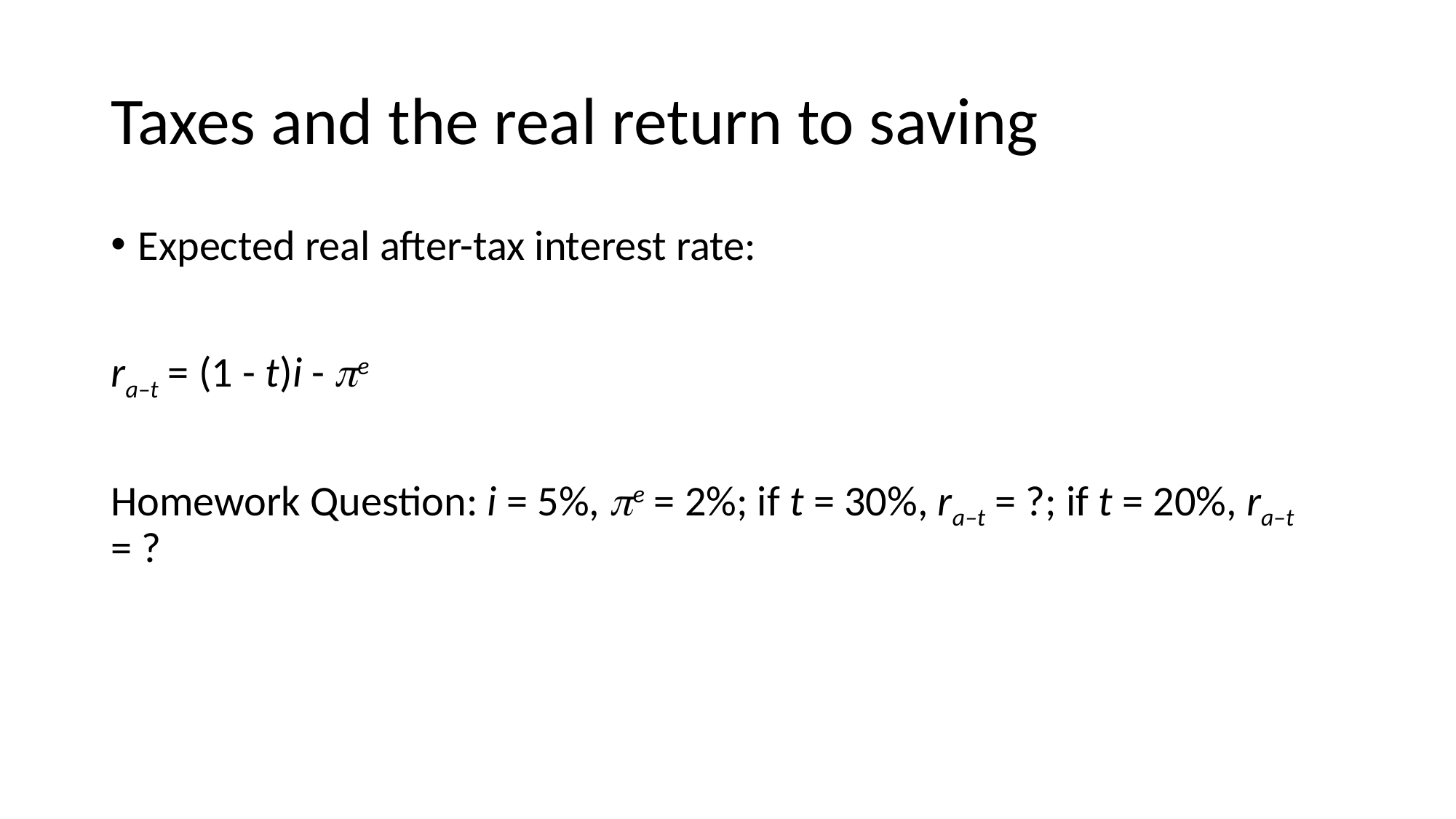

# Taxes and the real return to saving
Expected real after-tax interest rate:

ra–t = (1 - t)i - πe

Homework Question: i = 5%, πe = 2%; if t = 30%, ra–t = ?; if t = 20%, ra–t = ?